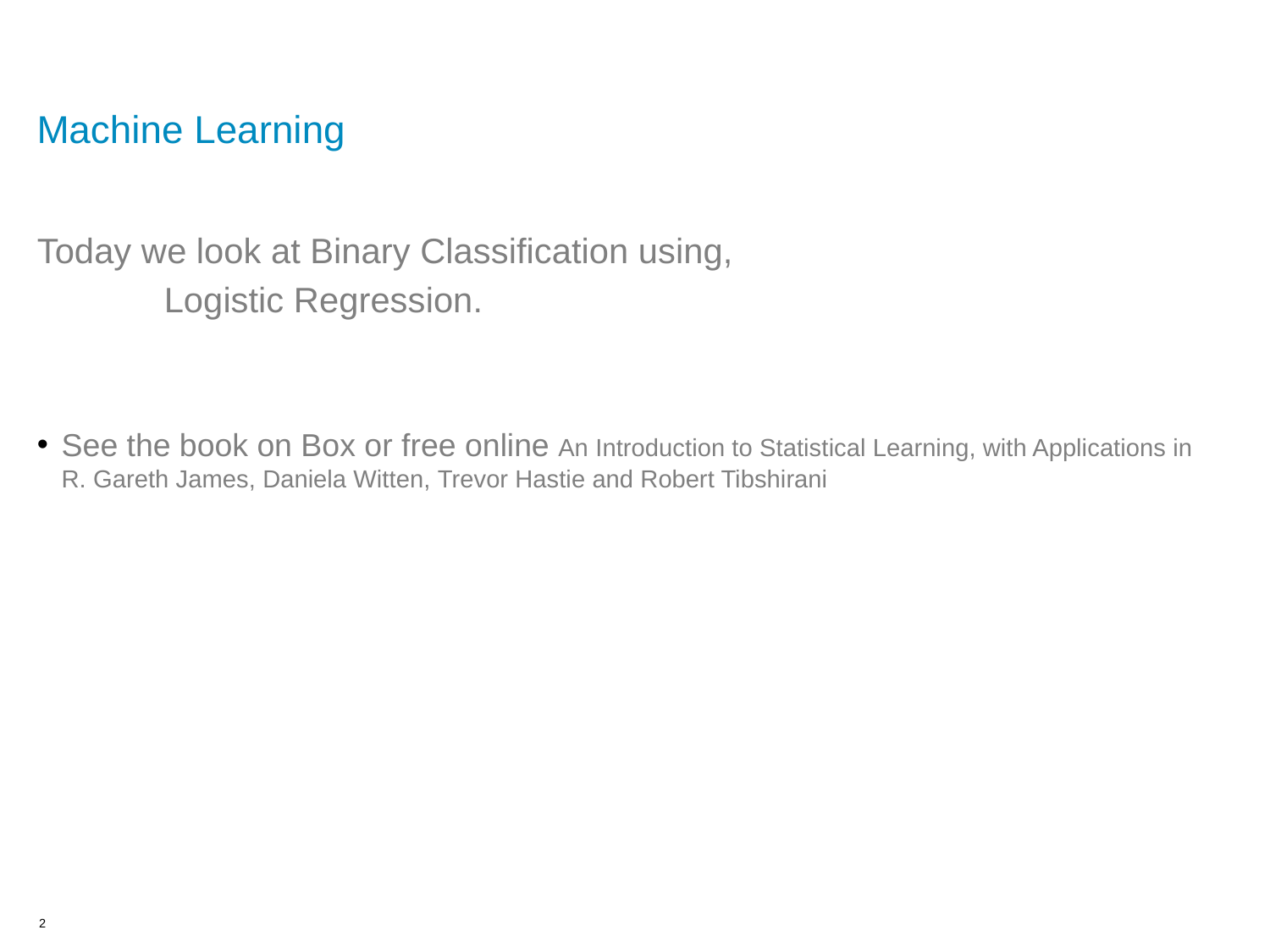

# Machine Learning
Today we look at Binary Classification using,
	Logistic Regression.

See the book on Box or free online An Introduction to Statistical Learning, with Applications in R. Gareth James, Daniela Witten, Trevor Hastie and Robert Tibshirani